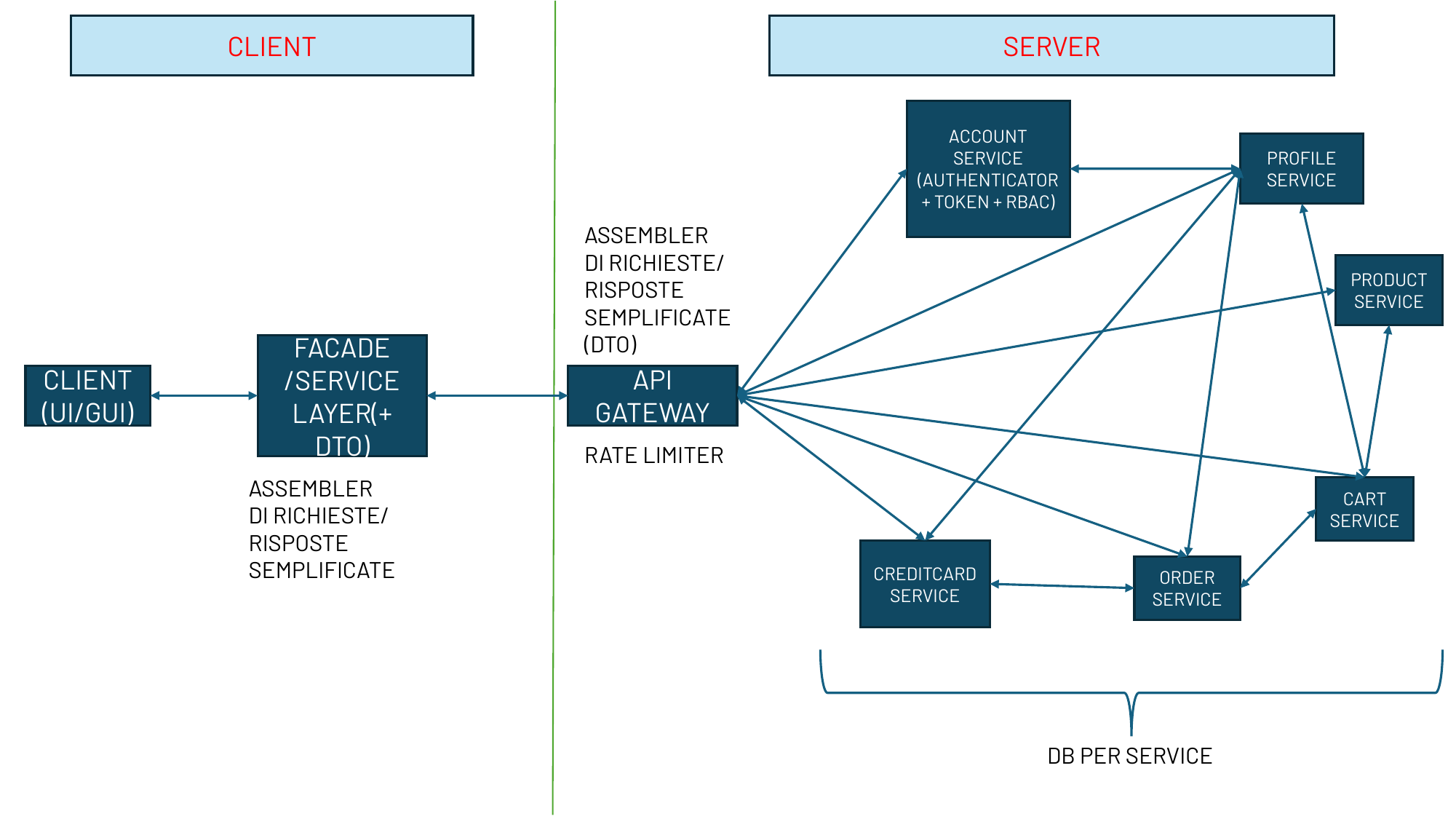

CLIENT
SERVER
ACCOUNT SERVICE (AUTHENTICATOR + TOKEN + RBAC)
PROFILE SERVICE
ASSEMBLER
DI RICHIESTE/
RISPOSTE SEMPLIFICATE (DTO)
PRODUCT SERVICE
FACADE /SERVICE LAYER(+ DTO)
CLIENT (UI/GUI)
API GATEWAY

RATE LIMITER
ASSEMBLER
DI RICHIESTE/
RISPOSTE SEMPLIFICATE
CART SERVICE
CREDITCARD SERVICE
ORDER SERVICE
DB PER SERVICE